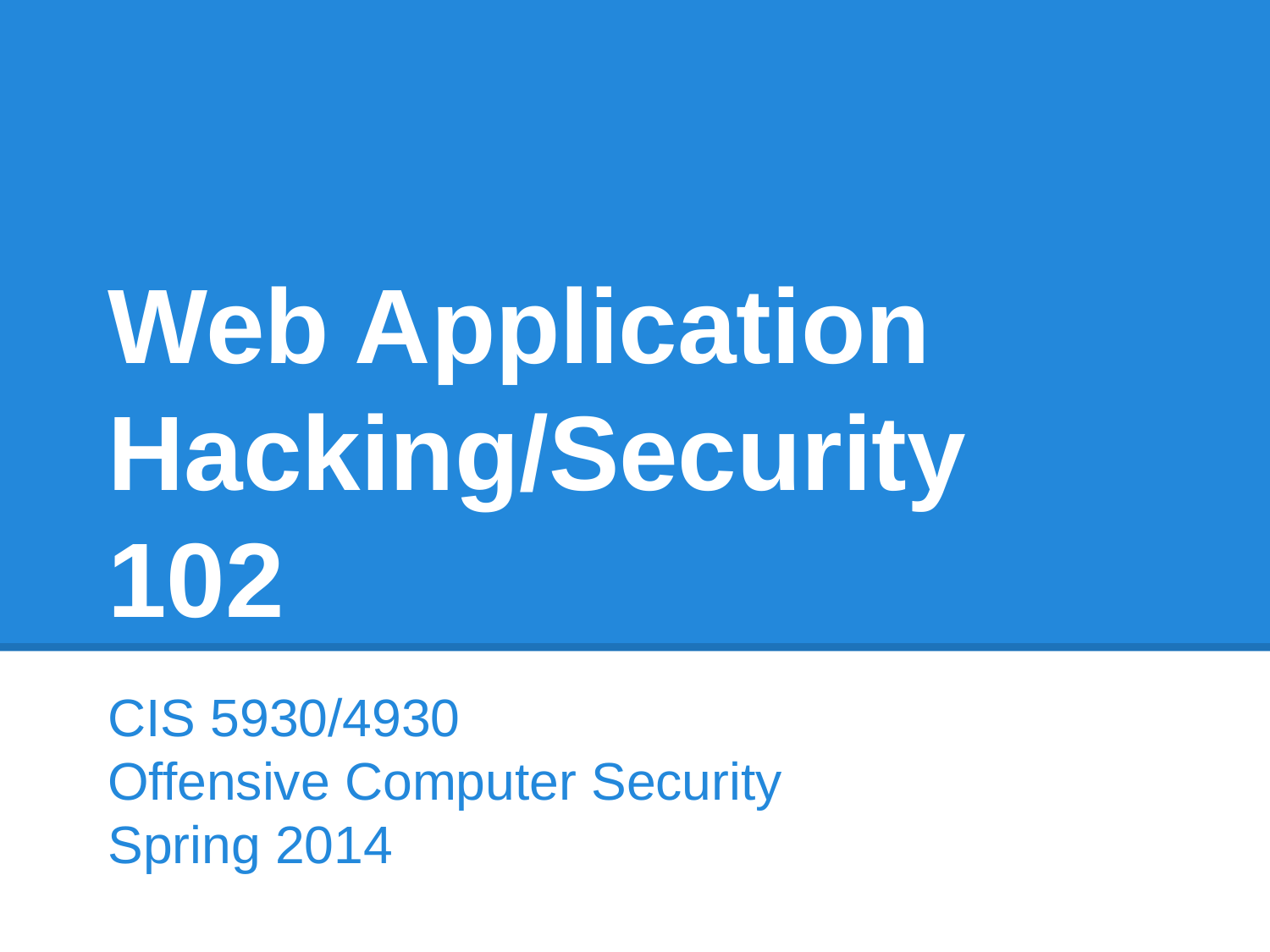

# Web Application Hacking/Security 102
CIS 5930/4930
Offensive Computer Security
Spring 2014